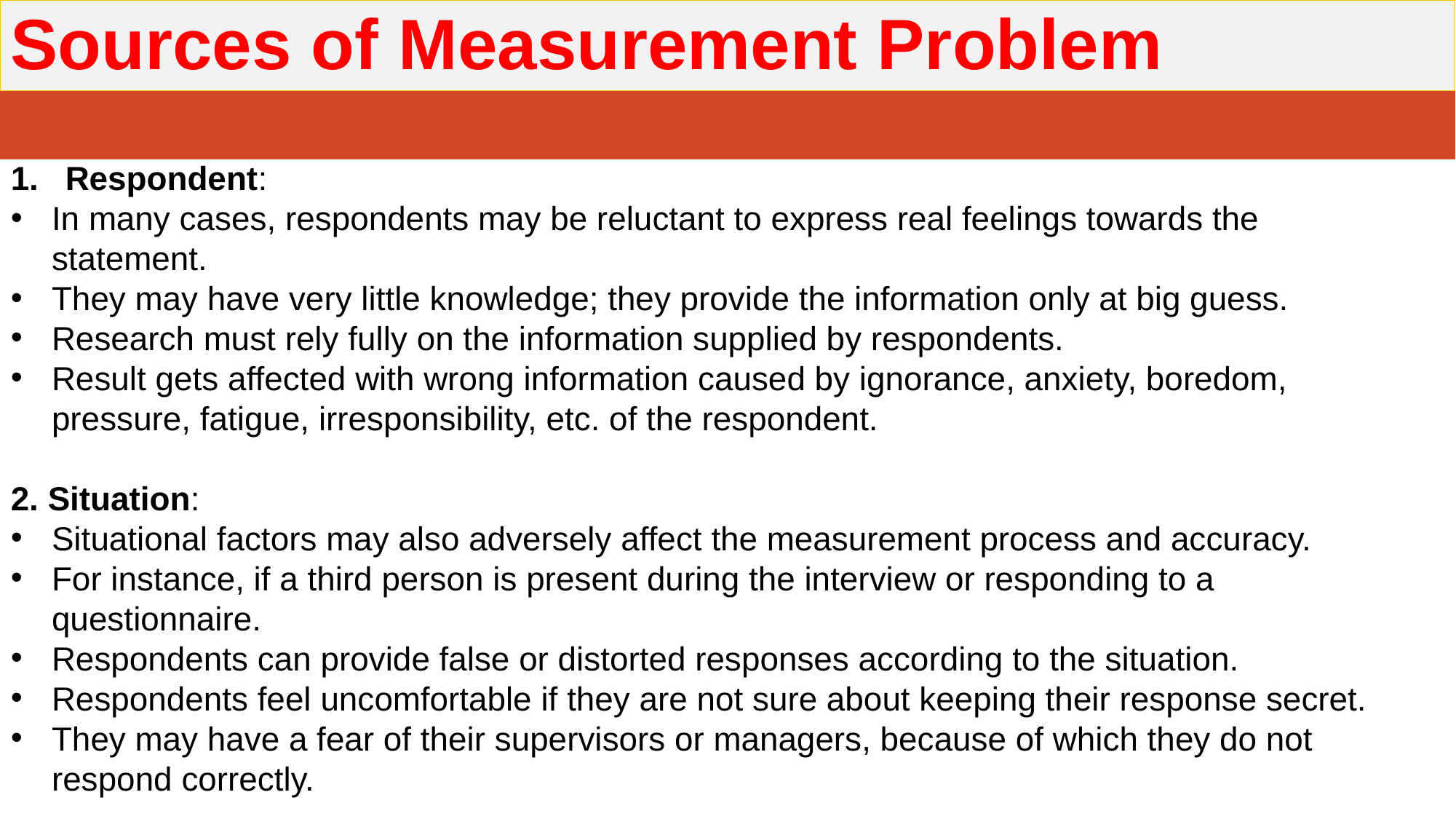

# Sources of Measurement Problem
Respondent:
In many cases, respondents may be reluctant to express real feelings towards the statement.
They may have very little knowledge; they provide the information only at big guess.
Research must rely fully on the information supplied by respondents.
Result gets affected with wrong information caused by ignorance, anxiety, boredom, pressure, fatigue, irresponsibility, etc. of the respondent.

2. Situation:
Situational factors may also adversely affect the measurement process and accuracy.
For instance, if a third person is present during the interview or responding to a questionnaire.
Respondents can provide false or distorted responses according to the situation.
Respondents feel uncomfortable if they are not sure about keeping their response secret.
They may have a fear of their supervisors or managers, because of which they do not respond correctly.